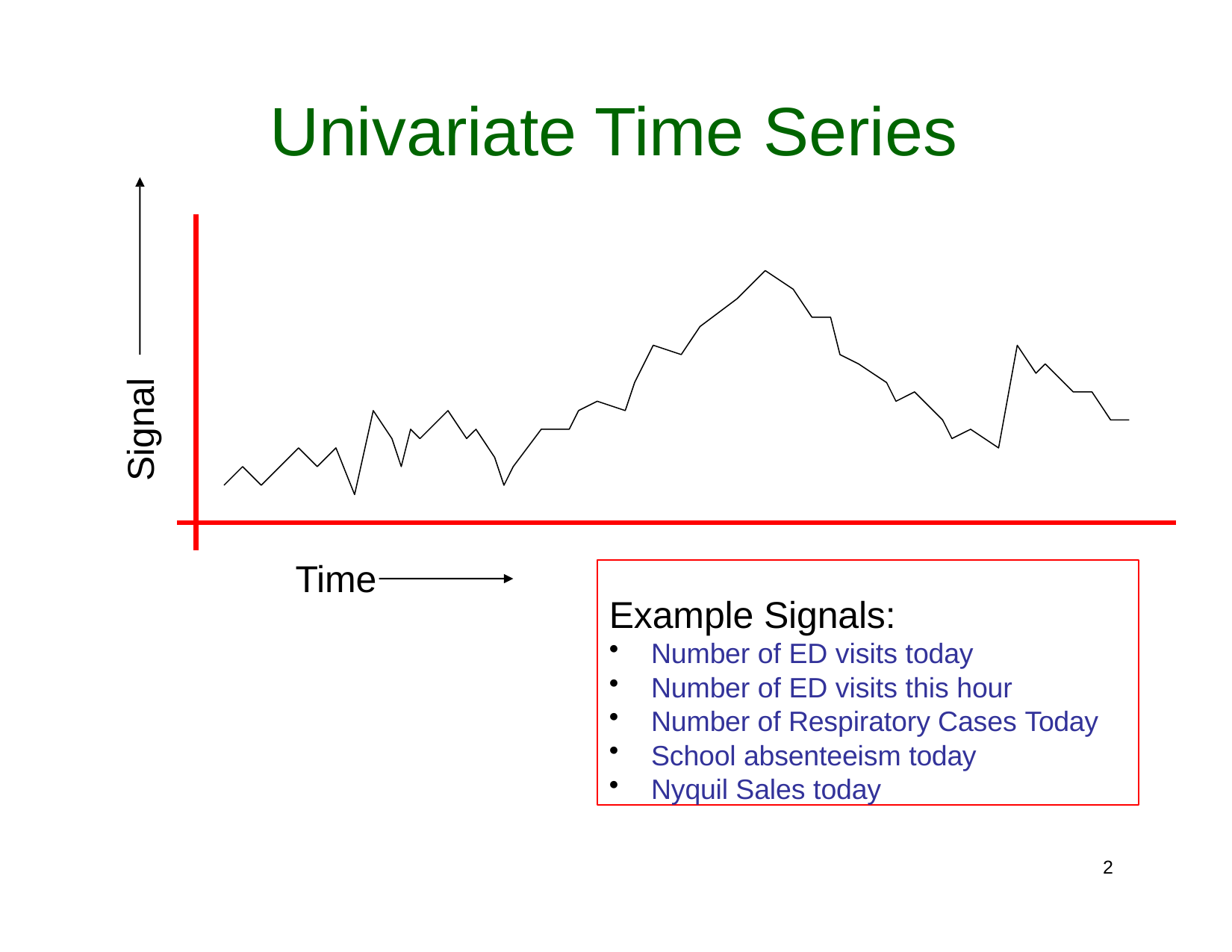

# Univariate Time Series

Signal

Time
Example Signals:
Number of ED visits today
Number of ED visits this hour
Number of Respiratory Cases Today
School absenteeism today
Nyquil Sales today

2